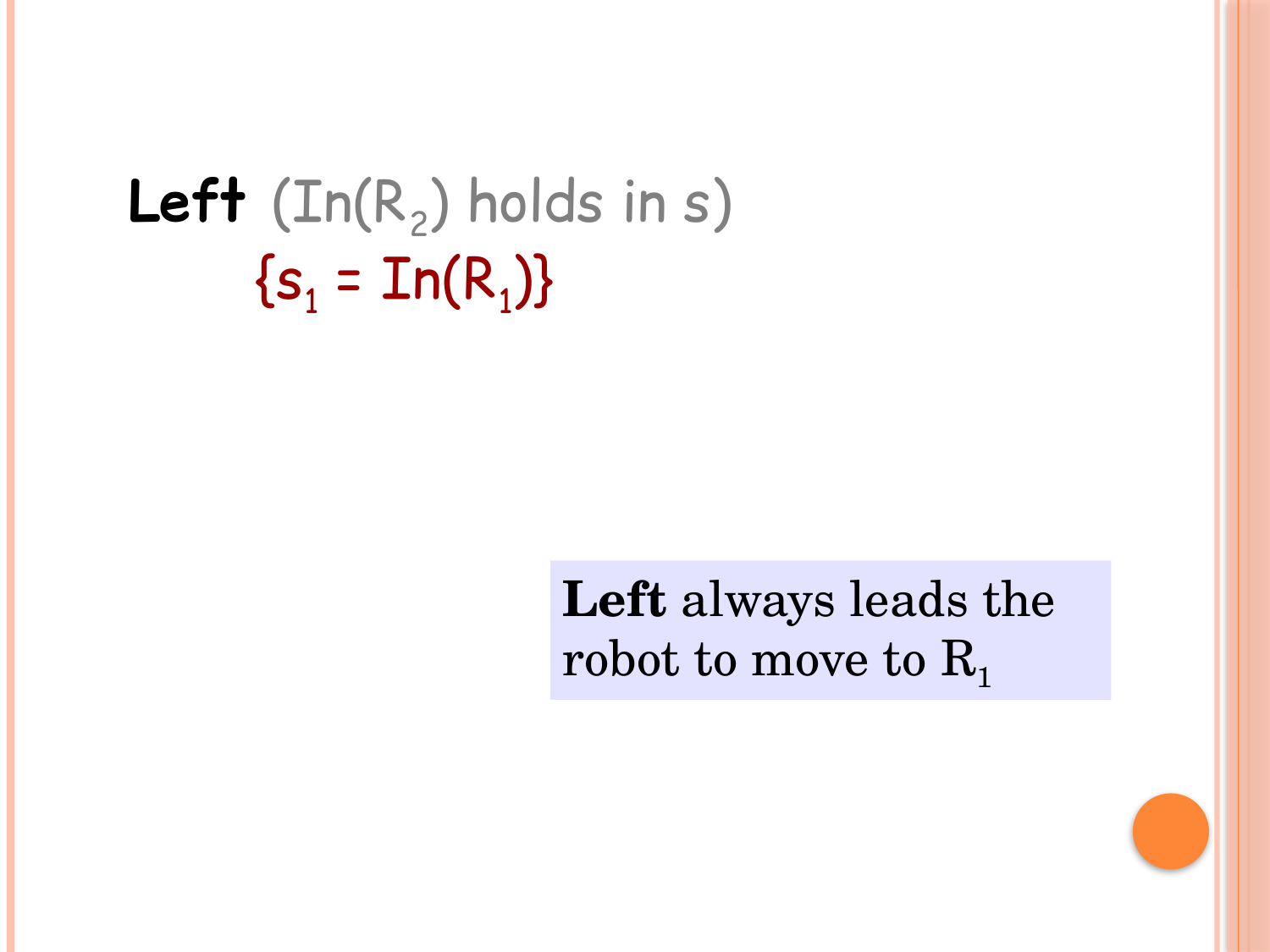

Left (In(R2) holds in s)
	{s1 = In(R1)}
Left always leads the
robot to move to R1